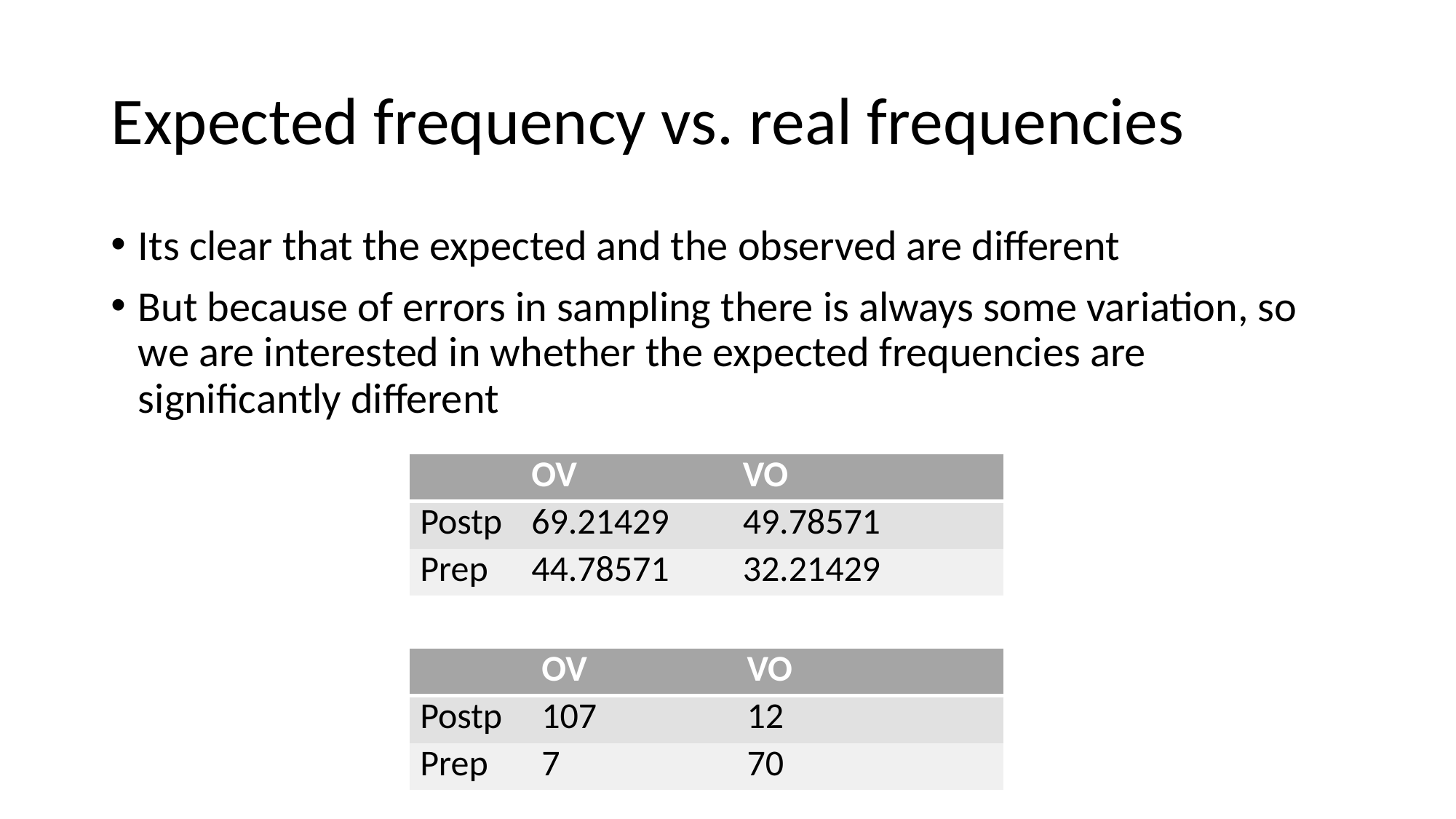

# Expected frequency vs. real frequencies
Its clear that the expected and the observed are different
But because of errors in sampling there is always some variation, so we are interested in whether the expected frequencies are significantly different
|  | OV | VO |
| --- | --- | --- |
| Postp | 69.21429 | 49.78571 |
| Prep | 44.78571 | 32.21429 |
|  | OV | VO |
| --- | --- | --- |
| Postp | 107 | 12 |
| Prep | 7 | 70 |